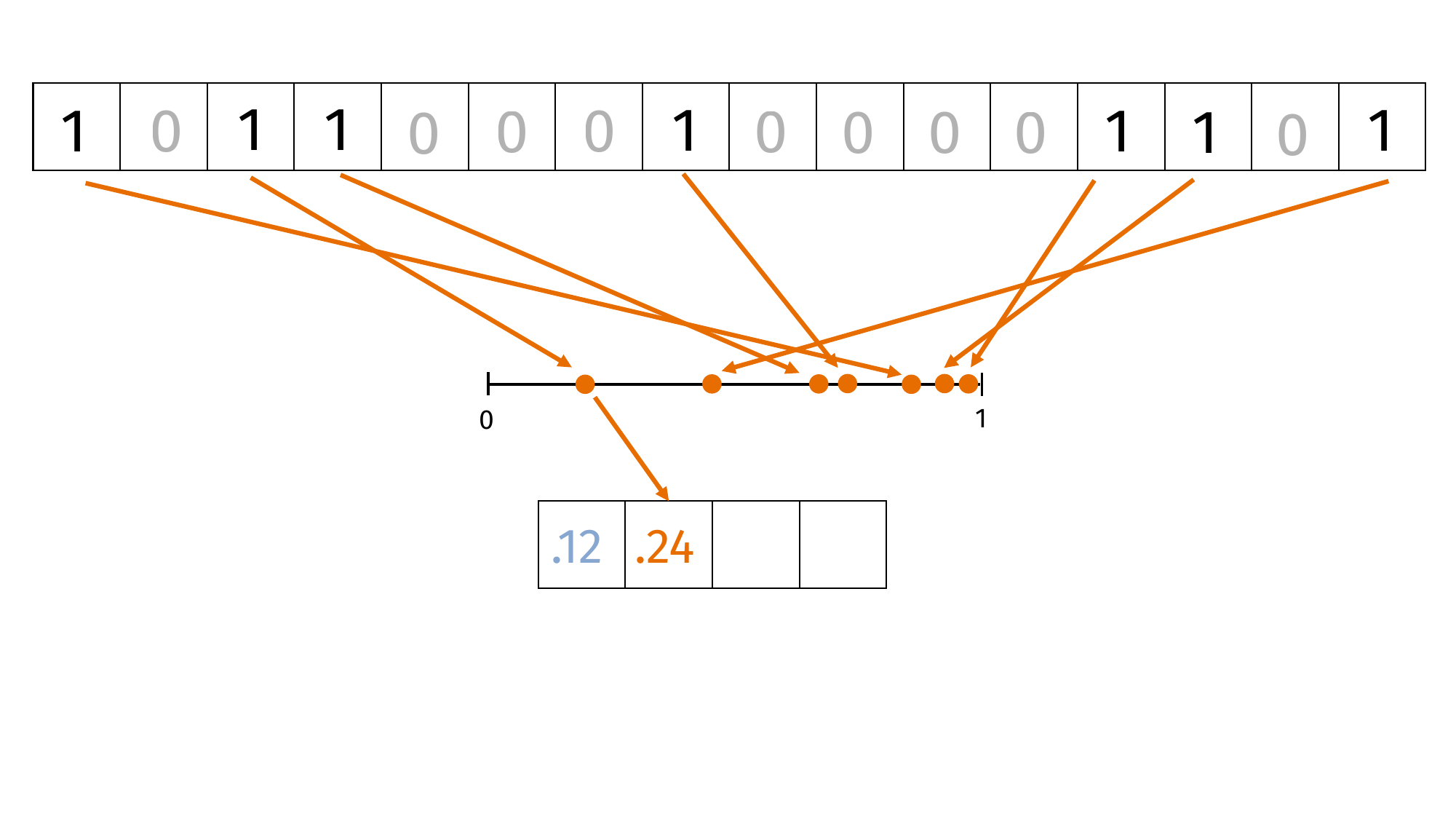

1
1
1
1
1
0
0
1
0
0
0
0
0
1
0
0

1
0

.12
.24